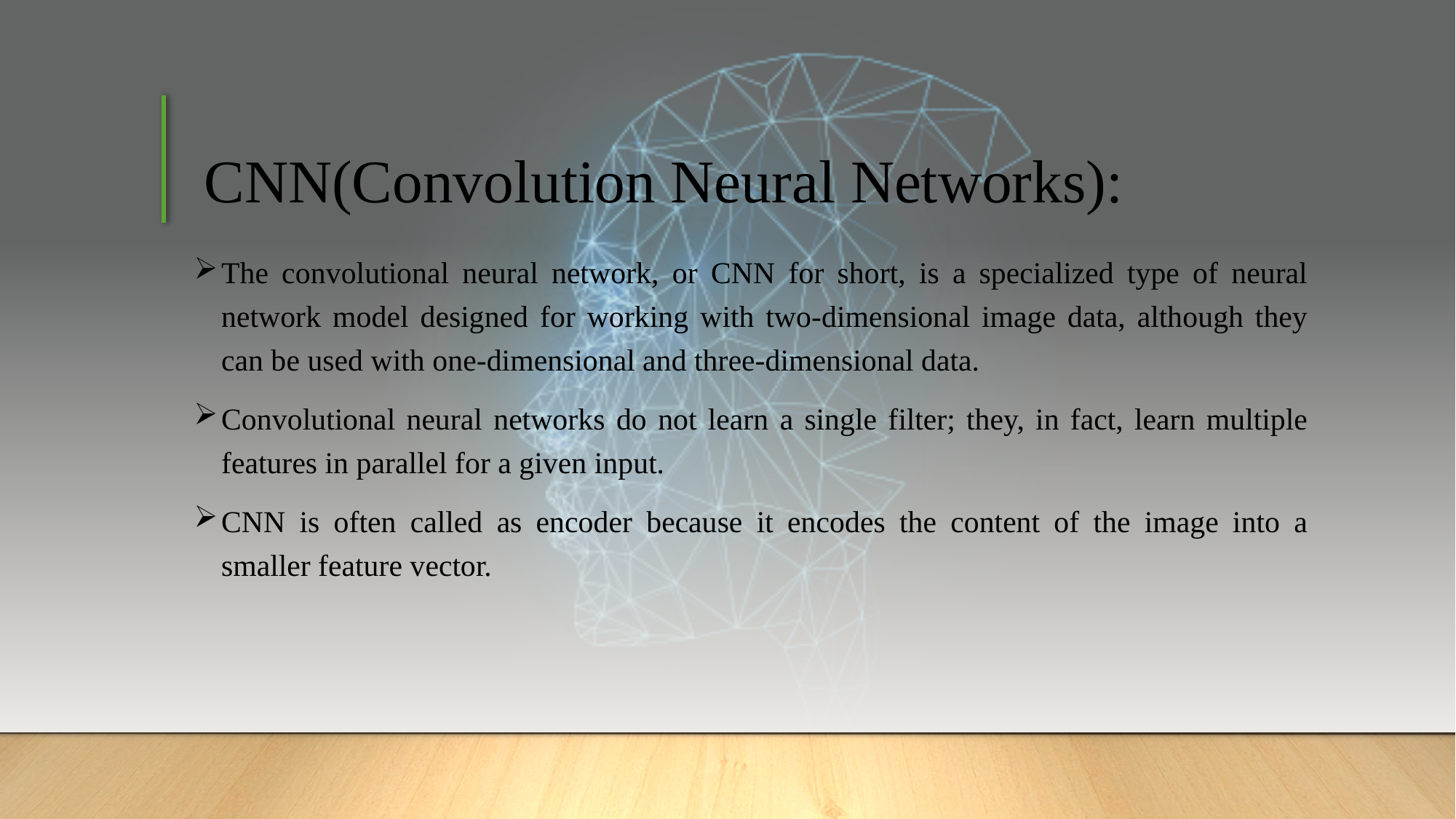

# CNN(Convolution Neural Networks):
The convolutional neural network, or CNN for short, is a specialized type of neural network model designed for working with two-dimensional image data, although they can be used with one-dimensional and three-dimensional data.
Convolutional neural networks do not learn a single filter; they, in fact, learn multiple features in parallel for a given input.
CNN is often called as encoder because it encodes the content of the image into a smaller feature vector.